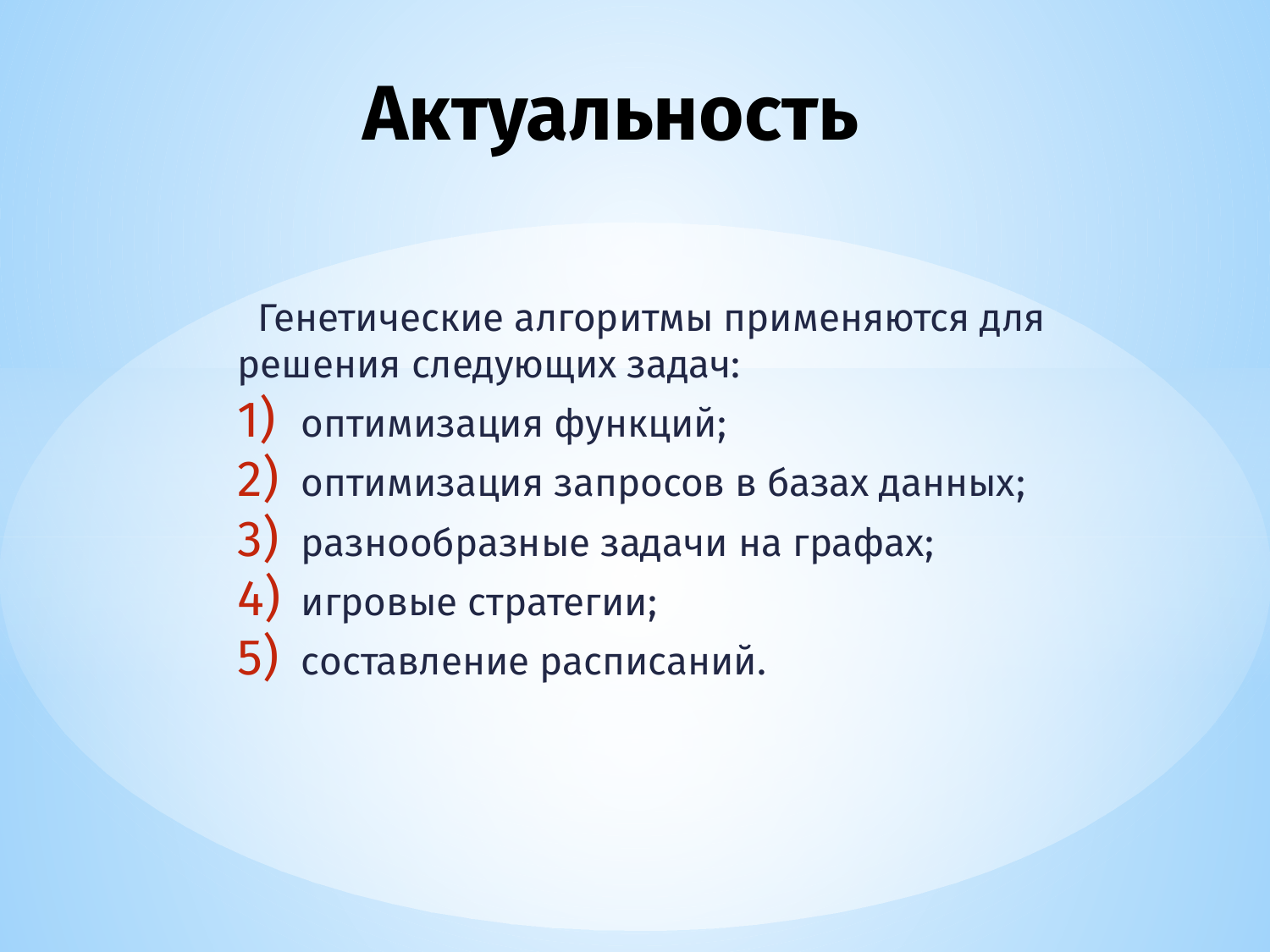

# Актуальность
  Генетические алгоритмы применяются для решения следующих задач:
оптимизация функций;
оптимизация запросов в базах данных;
разнообразные задачи на графах;
игровые стратегии;
cоставление расписаний.